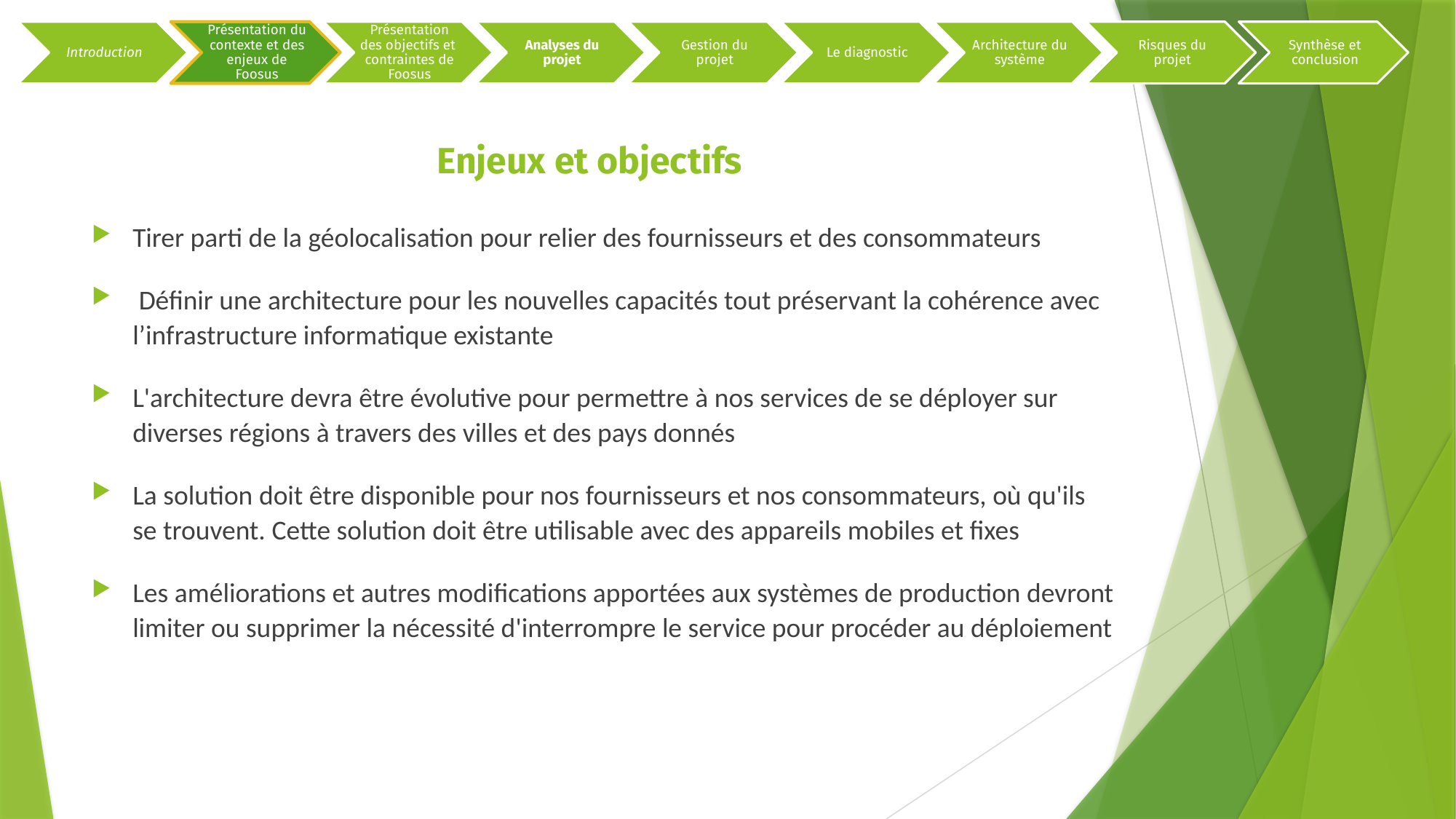

Introduction
Présentation du contexte et des enjeux de Foosus
Présentation des objectifs et  contraintes de Foosus
Analyses du projet
Gestion du projet
Le diagnostic
Architecture du système
Risques du projet
Synthèse et conclusion
# Enjeux et objectifs
Tirer parti de la géolocalisation pour relier des fournisseurs et des consommateurs
 Définir une architecture pour les nouvelles capacités tout préservant la cohérence avec l’infrastructure informatique existante
L'architecture devra être évolutive pour permettre à nos services de se déployer sur diverses régions à travers des villes et des pays donnés
La solution doit être disponible pour nos fournisseurs et nos consommateurs, où qu'ils se trouvent. Cette solution doit être utilisable avec des appareils mobiles et fixes
Les améliorations et autres modifications apportées aux systèmes de production devront limiter ou supprimer la nécessité d'interrompre le service pour procéder au déploiement